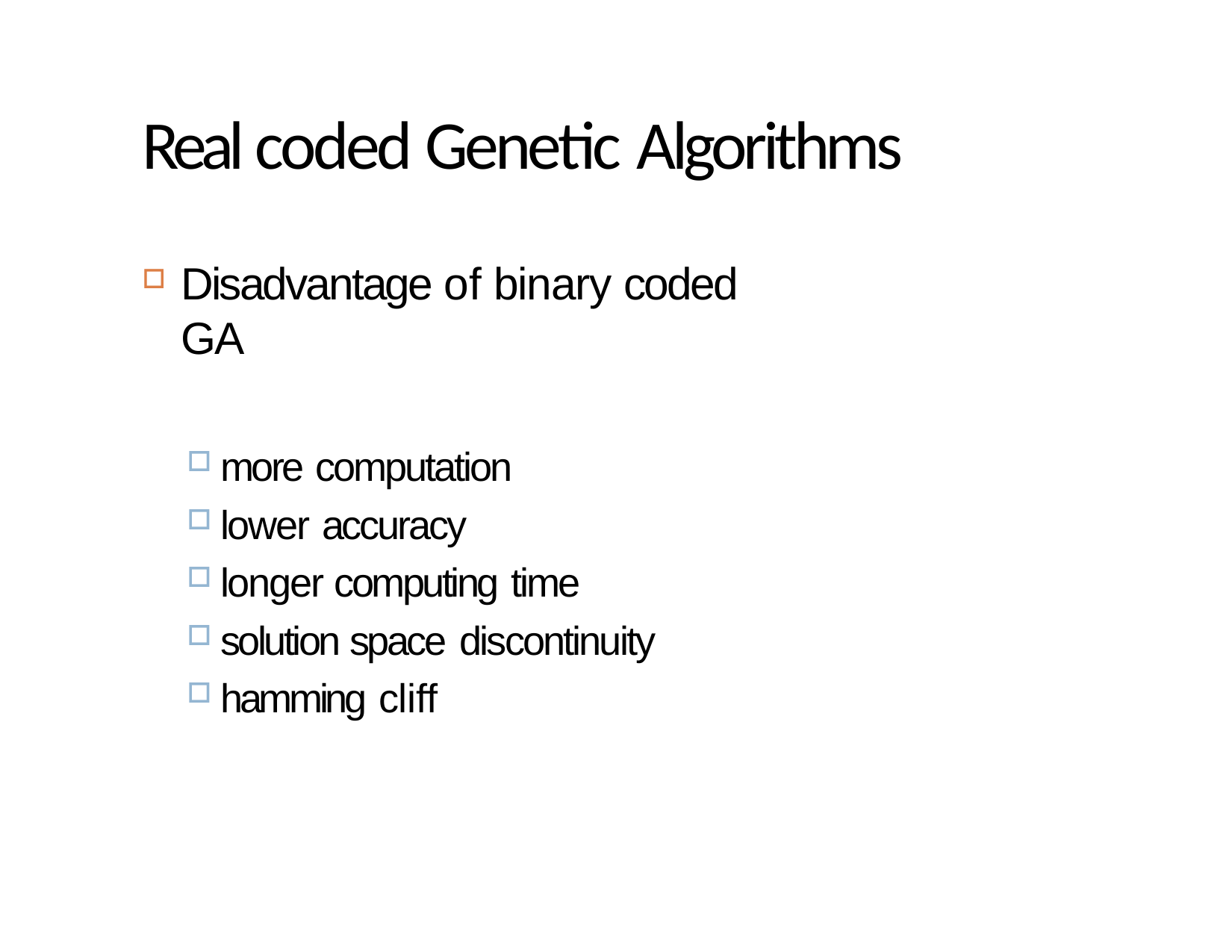

# Real coded Genetic Algorithms
38
Disadvantage of binary coded GA

more computation
lower accuracy
longer computing time
solution space discontinuity
hamming cliff